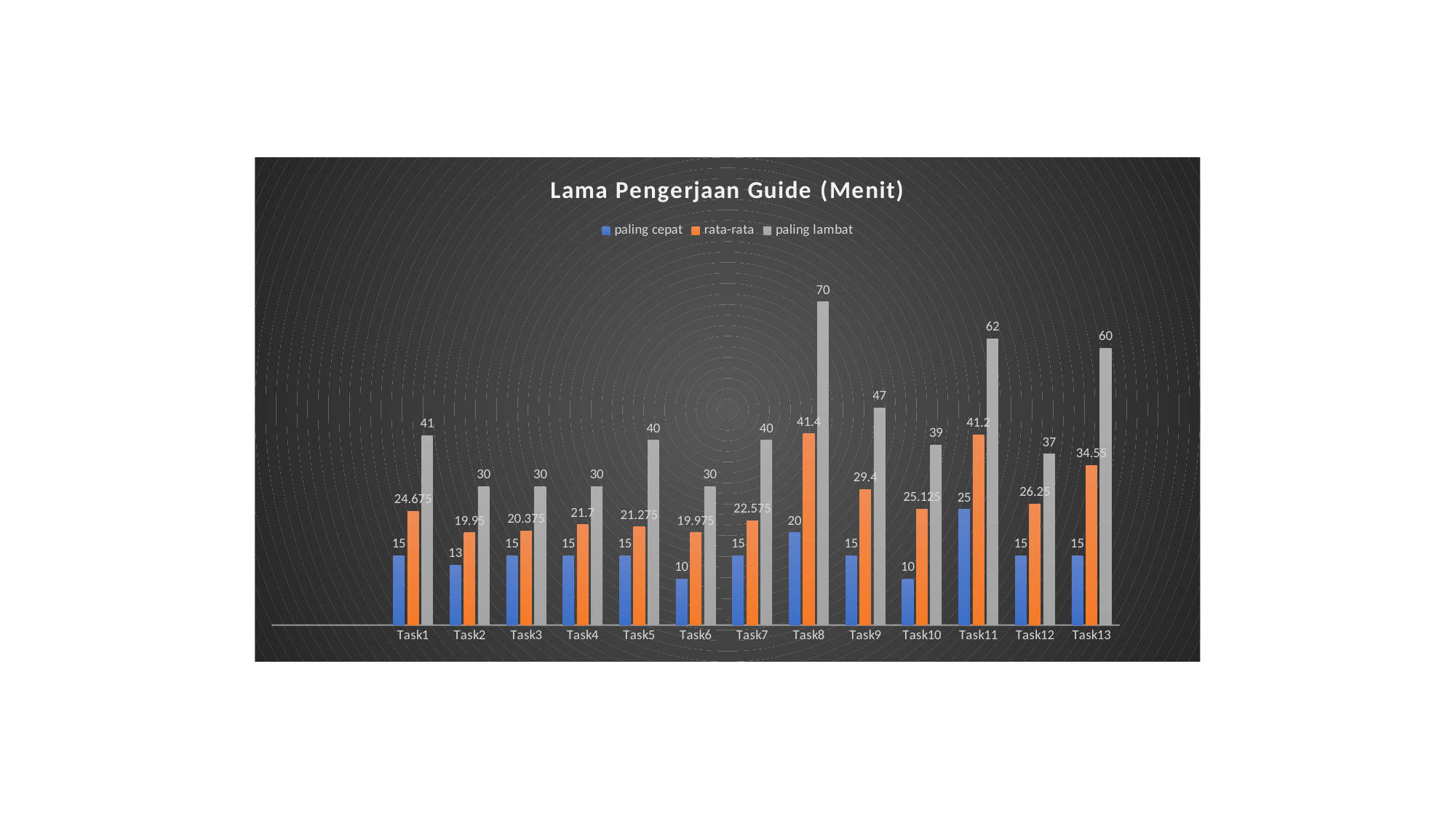

### Chart: Lama Pengerjaan Guide (Menit)

| Category | paling cepat | rata-rata | paling lambat |
|---|---|---|---|
|  | None | None | None |
|  | None | None | None |
| Task1 | 15.0 | 24.675 | 41.0 |
| Task2 | 13.0 | 19.95 | 30.0 |
| Task3 | 15.0 | 20.375 | 30.0 |
| Task4 | 15.0 | 21.7 | 30.0 |
| Task5 | 15.0 | 21.275 | 40.0 |
| Task6 | 10.0 | 19.975 | 30.0 |
| Task7 | 15.0 | 22.575 | 40.0 |
| Task8 | 20.0 | 41.4 | 70.0 |
| Task9 | 15.0 | 29.4 | 47.0 |
| Task10 | 10.0 | 25.125 | 39.0 |
| Task11 | 25.0 | 41.2 | 62.0 |
| Task12 | 15.0 | 26.25 | 37.0 |
| Task13 | 15.0 | 34.55 | 60.0 |